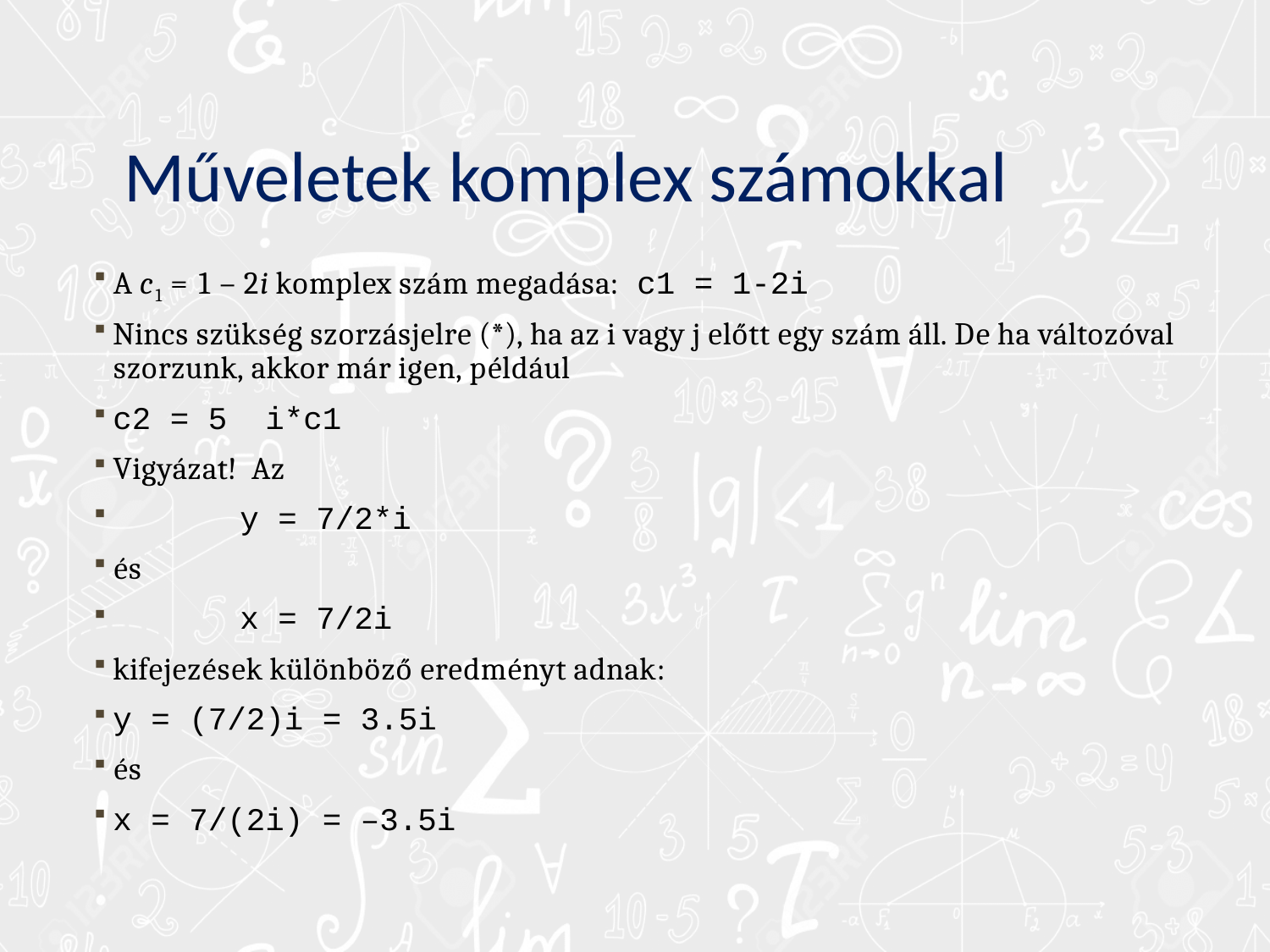

# Műveletek komplex számokkal
A c1 = 1 – 2i komplex szám megadása:  c1 = 1-2i
Nincs szükség szorzásjelre (*), ha az i vagy j előtt egy szám áll. De ha változóval szorzunk, akkor már igen, például
c2 = 5 ­ i*c1
Vigyázat!  Az
	y = 7/2*i
és
	x = 7/2i
kifejezések különböző eredményt adnak:
y = (7/2)i = 3.5i
és
x = 7/(2i) = –3.5i